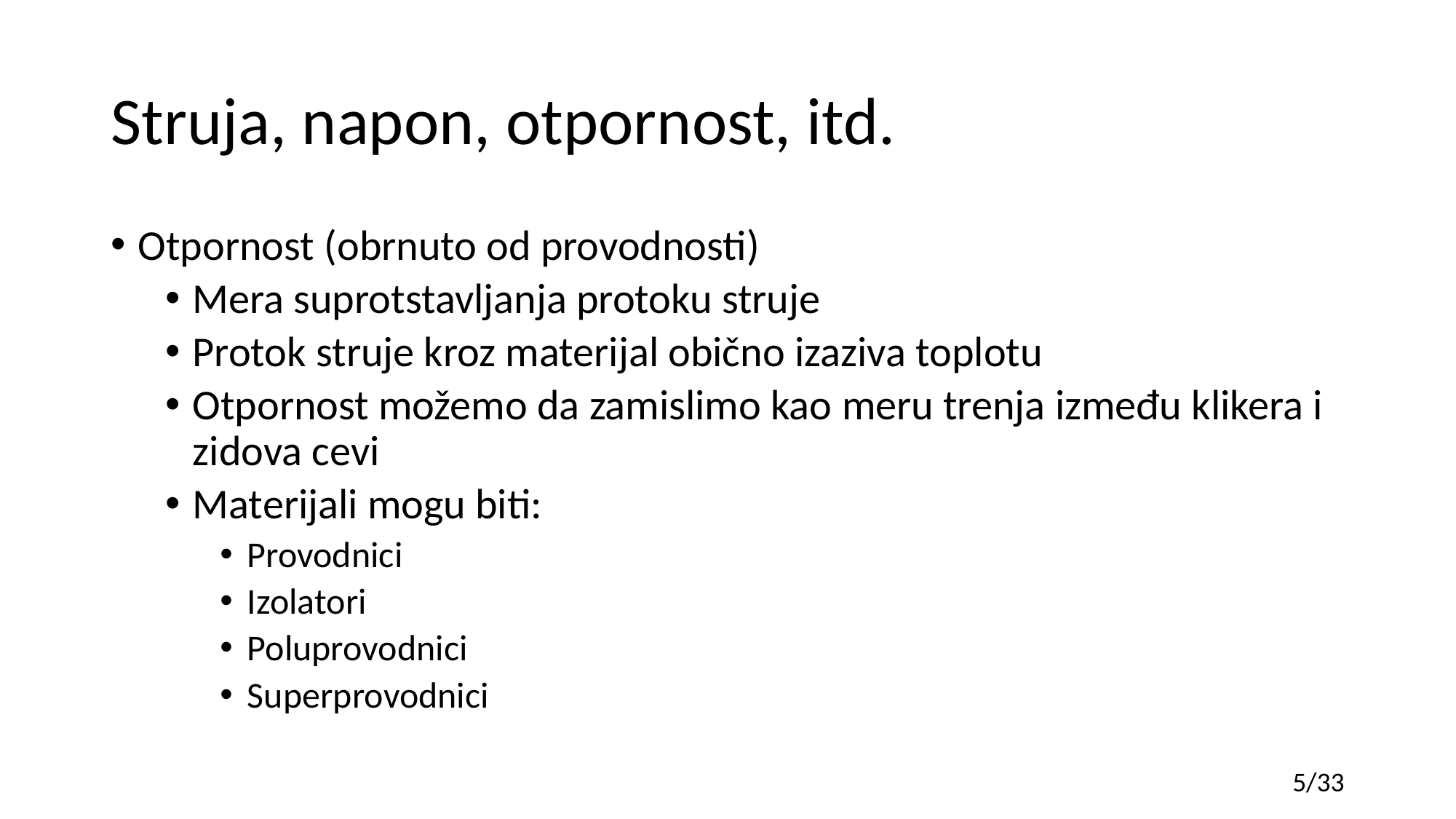

# Struja, napon, otpornost, itd.
Otpornost (obrnuto od provodnosti)
Mera suprotstavljanja protoku struje
Protok struje kroz materijal obično izaziva toplotu
Otpornost možemo da zamislimo kao meru trenja između klikera i zidova cevi
Materijali mogu biti:
Provodnici
Izolatori
Poluprovodnici
Superprovodnici